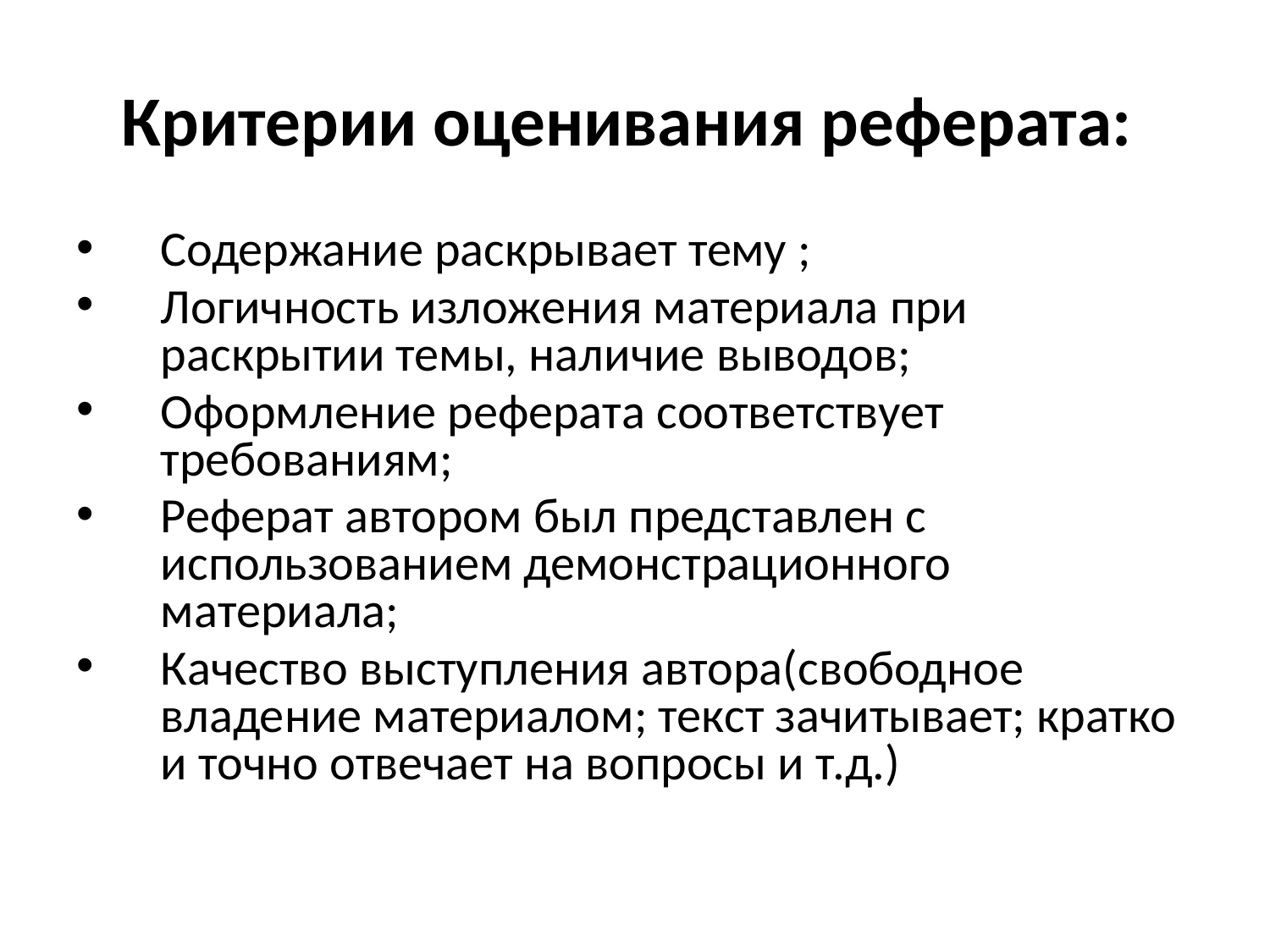

# Критерии оценивания реферата:
Содержание раскрывает тему ;
Логичность изложения материала при раскрытии темы, наличие выводов;
Оформление реферата соответствует требованиям;
Реферат автором был представлен с использованием демонстрационного материала;
Качество выступления автора(свободное владение материалом; текст зачитывает; кратко и точно отвечает на вопросы и т.д.)